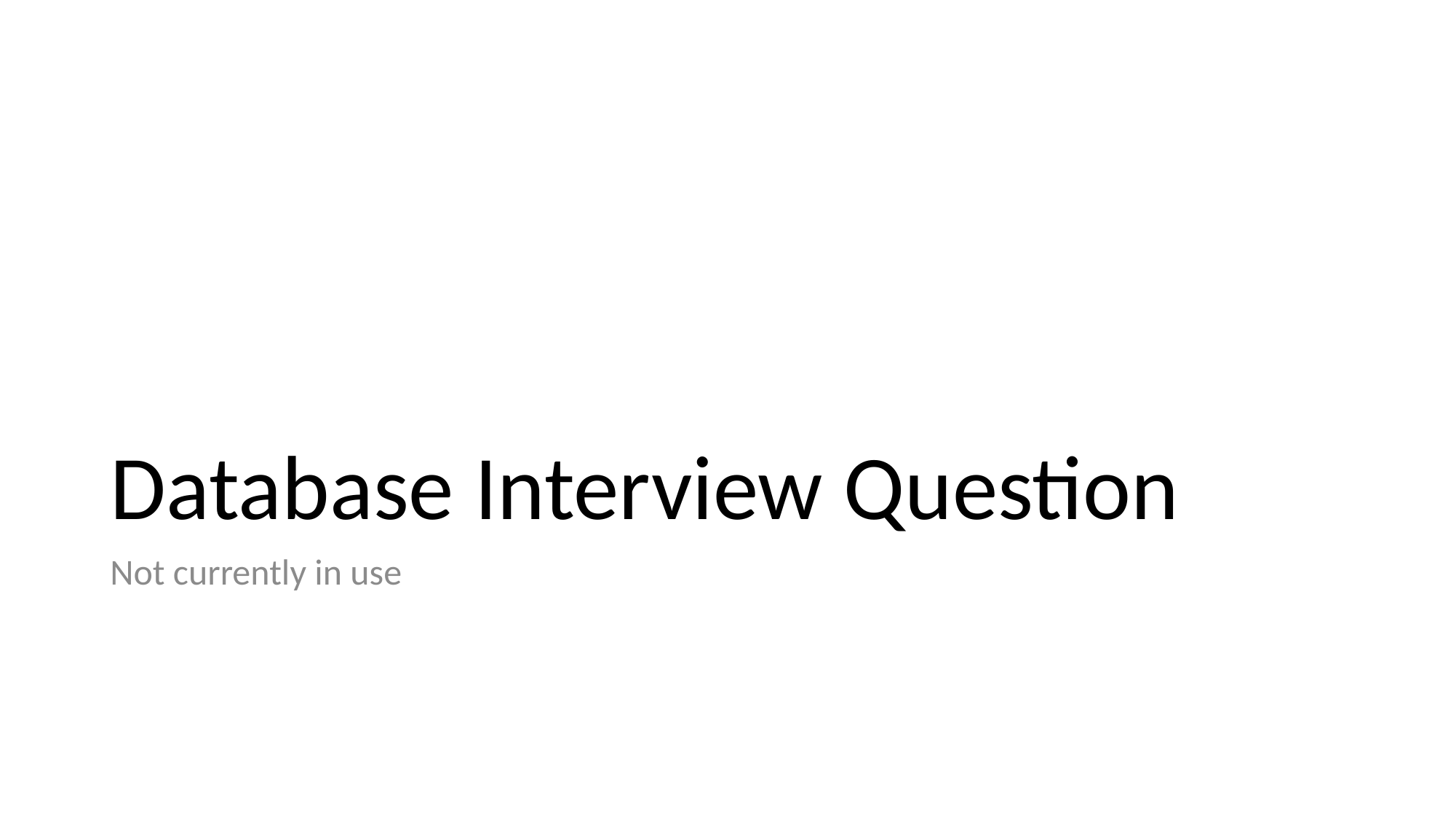

# Database Interview Question
Not currently in use